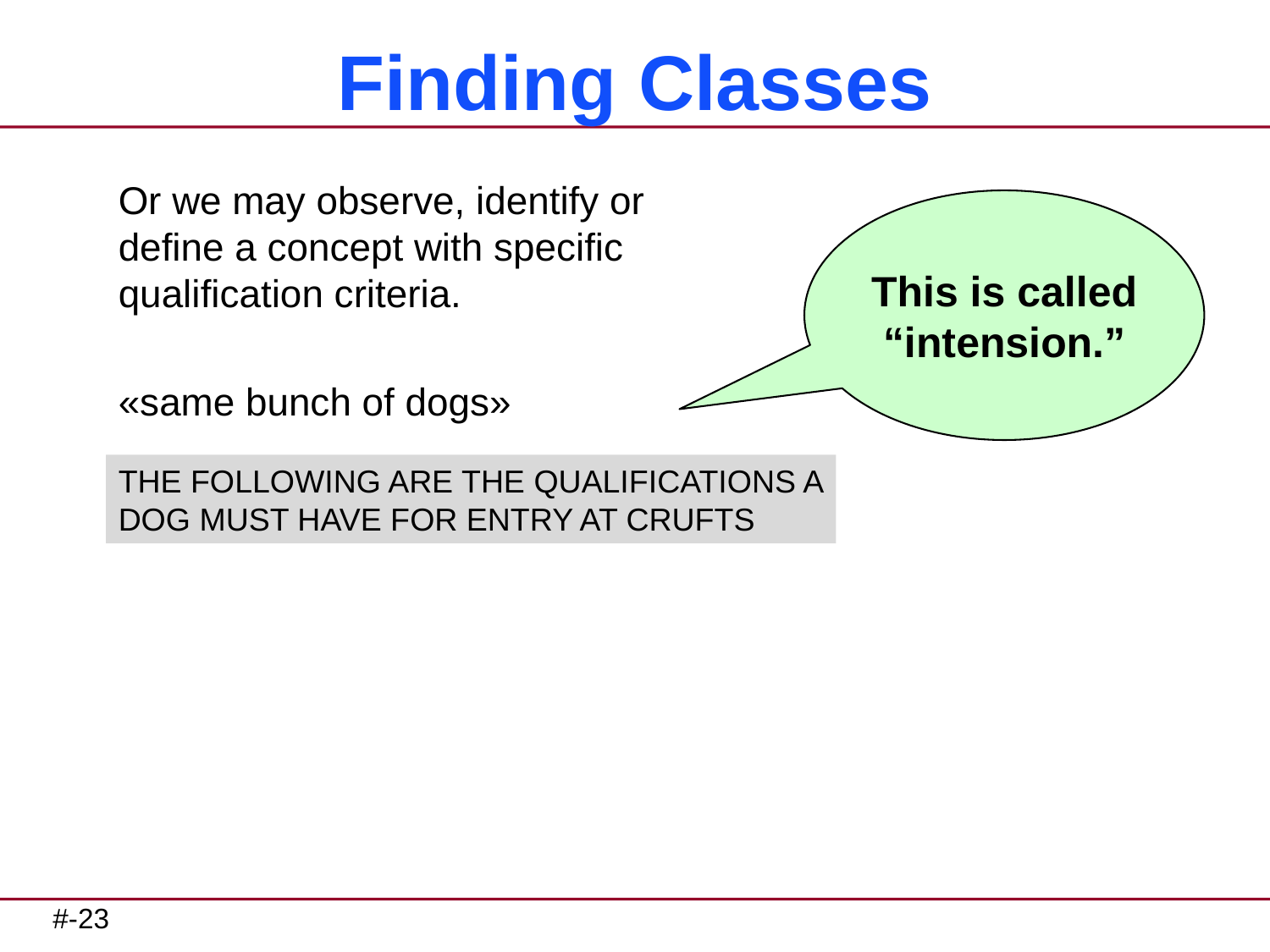

# Finding Classes
Or we may observe, identify or define a concept with specific qualification criteria.

«same bunch of dogs»

This is called “intension.”
THE FOLLOWING ARE THE QUALIFICATIONS A DOG MUST HAVE FOR ENTRY AT CRUFTS